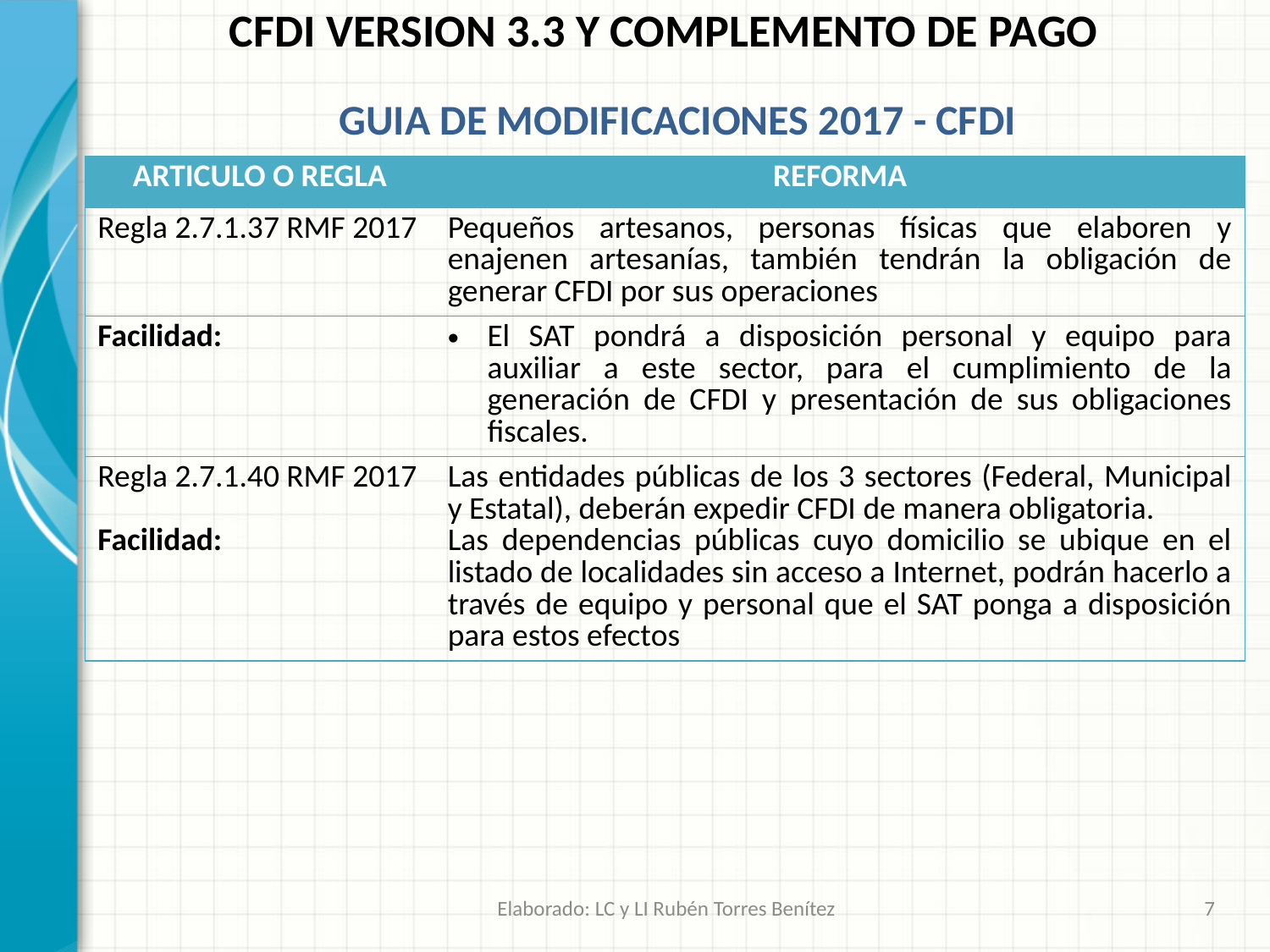

CFDI VERSION 3.3 Y COMPLEMENTO DE PAGO
GUIA DE MODIFICACIONES 2017 - CFDI

| ARTICULO O REGLA | REFORMA |
| --- | --- |
| Regla 2.7.1.37 RMF 2017 | Pequeños artesanos, personas físicas que elaboren y enajenen artesanías, también tendrán la obligación de generar CFDI por sus operaciones |
| Facilidad: | El SAT pondrá a disposición personal y equipo para auxiliar a este sector, para el cumplimiento de la generación de CFDI y presentación de sus obligaciones fiscales. |
| Regla 2.7.1.40 RMF 2017 Facilidad: | Las entidades públicas de los 3 sectores (Federal, Municipal y Estatal), deberán expedir CFDI de manera obligatoria. Las dependencias públicas cuyo domicilio se ubique en el listado de localidades sin acceso a Internet, podrán hacerlo a través de equipo y personal que el SAT ponga a disposición para estos efectos |
Elaborado: LC y LI Rubén Torres Benítez
7